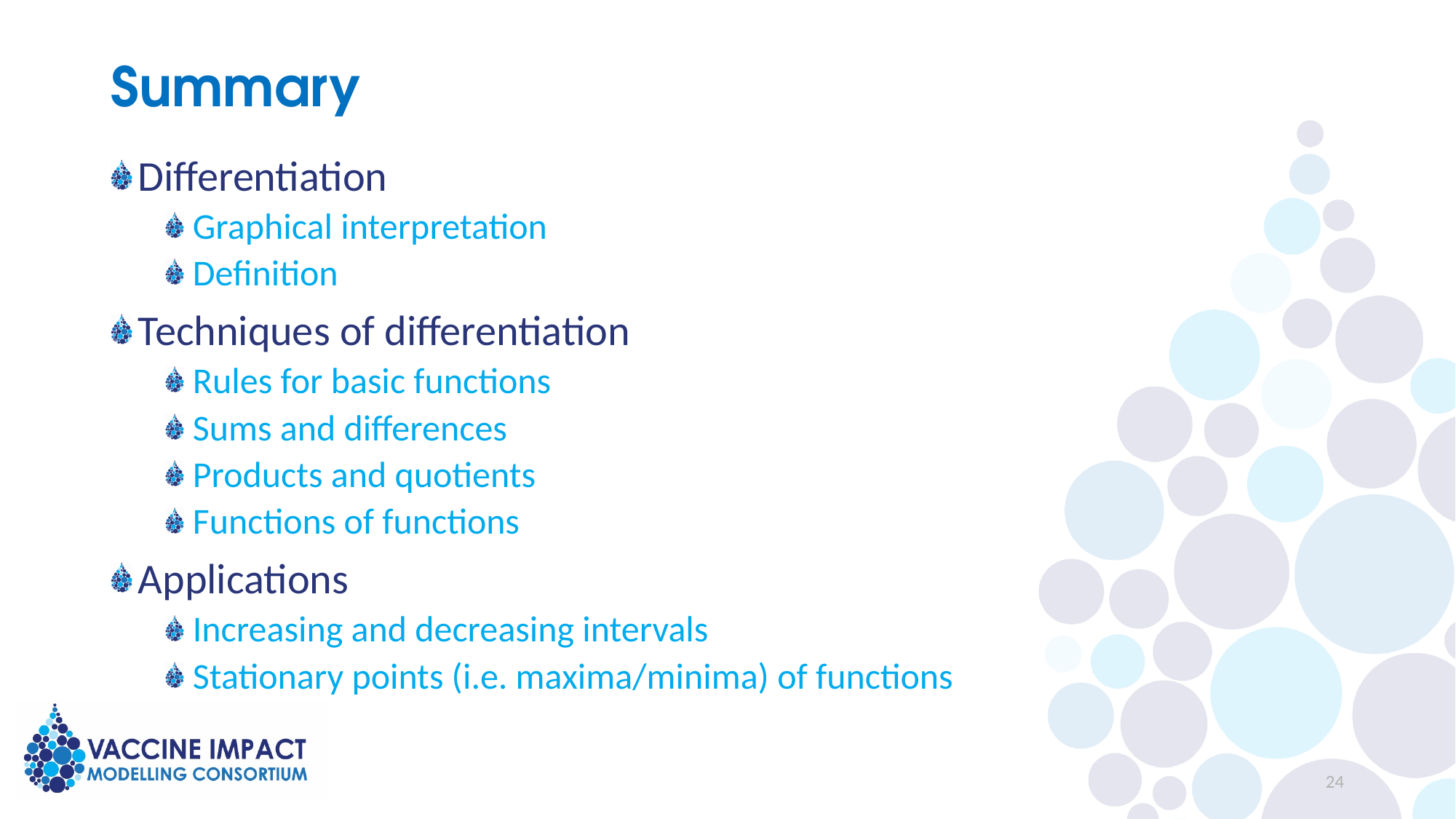

# Summary
Differentiation
Graphical interpretation
Definition
Techniques of differentiation
Rules for basic functions
Sums and differences
Products and quotients
Functions of functions
Applications
Increasing and decreasing intervals
Stationary points (i.e. maxima/minima) of functions
24